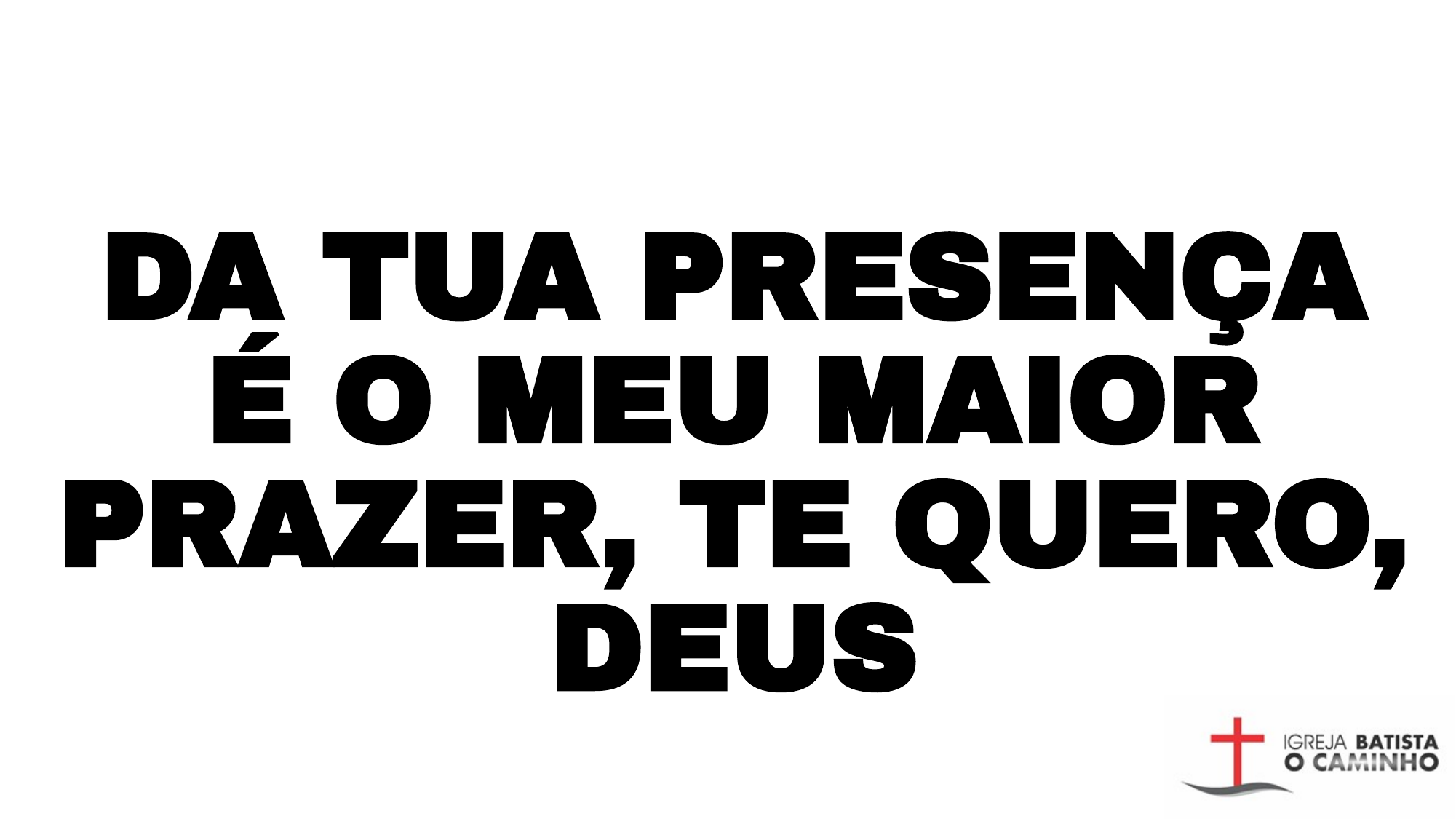

# DA TUA PRESENÇA É O MEU MAIOR PRAZER, TE QUERO, DEUS